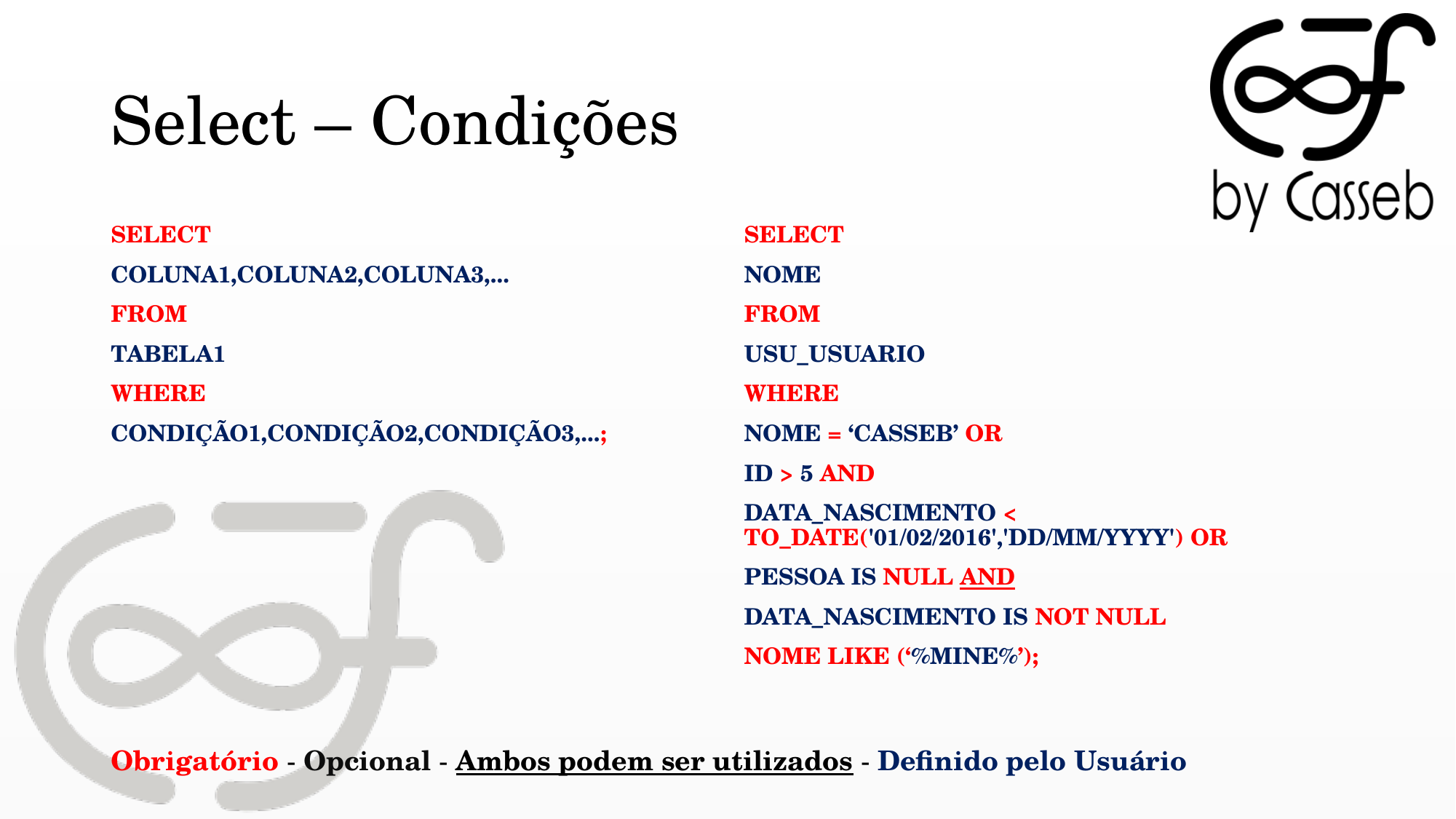

# Select – Condições
SELECT
COLUNA1,COLUNA2,COLUNA3,...
FROM
TABELA1
WHERE
CONDIÇÃO1,CONDIÇÃO2,CONDIÇÃO3,...;

SELECT
NOME
FROM
USU_USUARIO
WHERE
NOME = ‘CASSEB’ OR
ID > 5 AND
DATA_NASCIMENTO < TO_DATE('01/02/2016','DD/MM/YYYY') OR
PESSOA IS NULL AND
DATA_NASCIMENTO IS NOT NULL
NOME LIKE (‘%MINE%’);
Obrigatório - Opcional - Ambos podem ser utilizados - Definido pelo Usuário